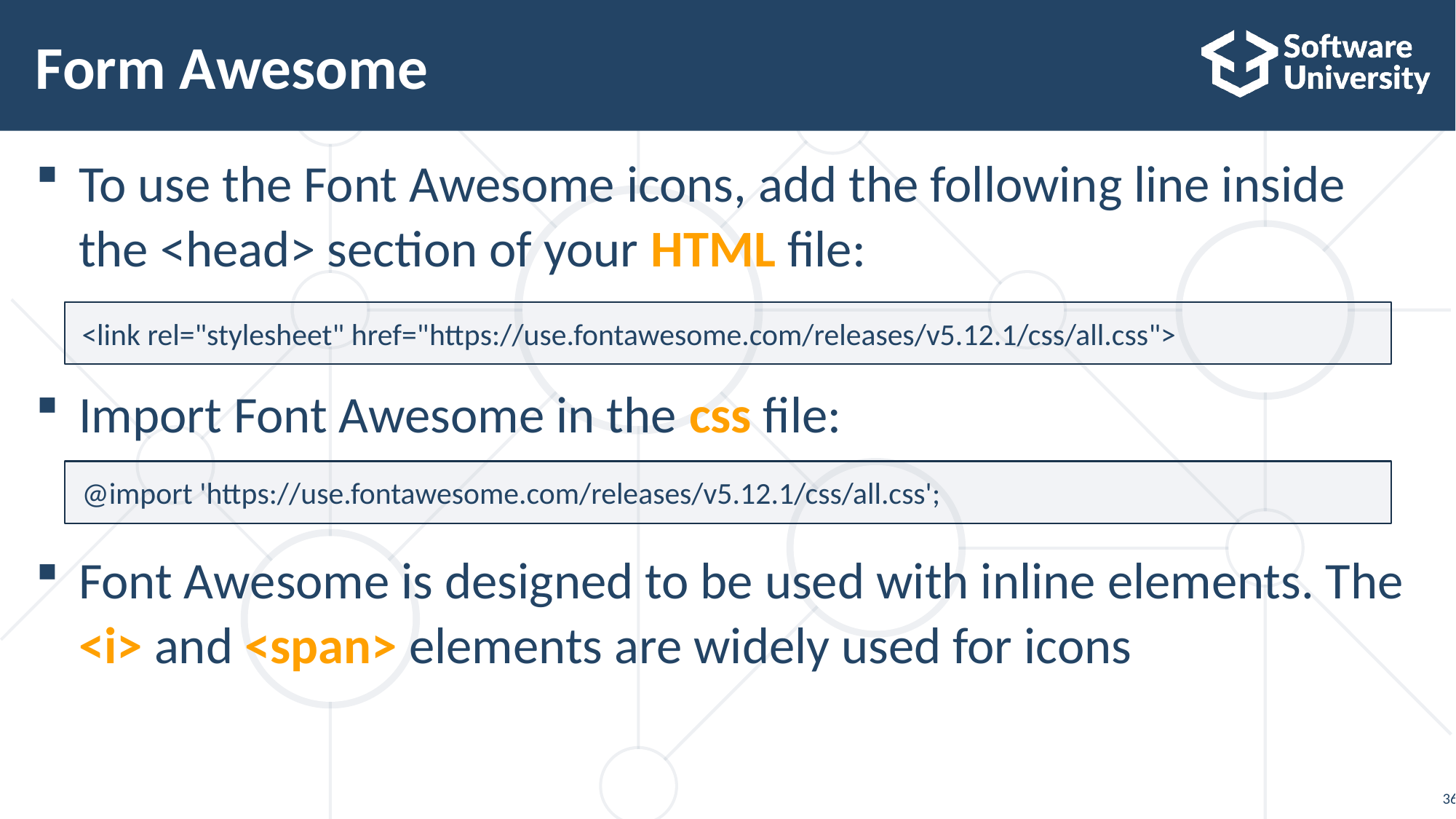

# Form Awesome
To use the Font Awesome icons, add the following line inside the <head> section of your HTML file:

Import Font Awesome in the css file:

Font Awesome is designed to be used with inline elements. The <i> and <span> elements are widely used for icons

<link rel="stylesheet" href="https://use.fontawesome.com/releases/v5.12.1/css/all.css">
@import 'https://use.fontawesome.com/releases/v5.12.1/css/all.css';
36